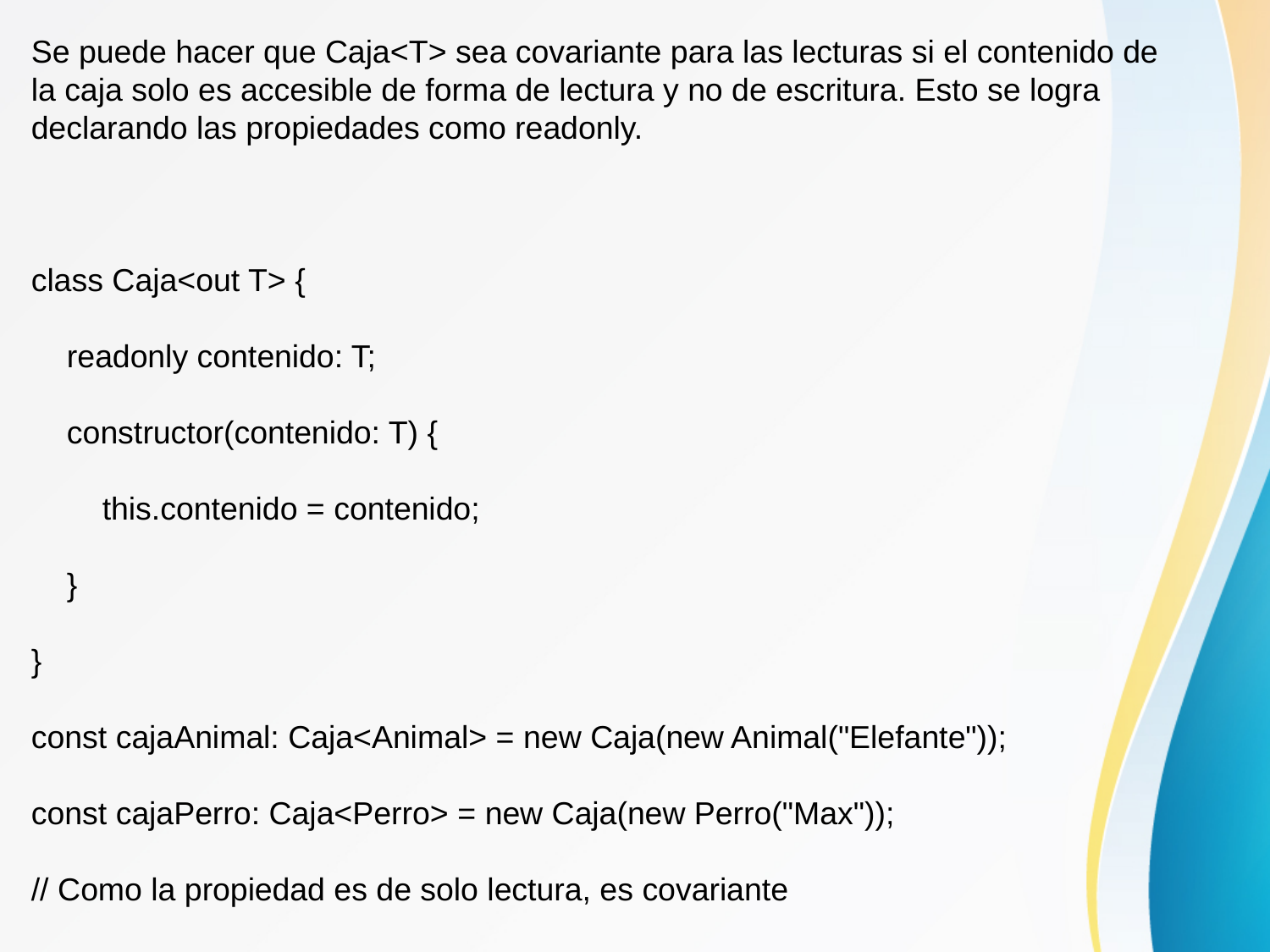

Se puede hacer que Caja<T> sea covariante para las lecturas si el contenido de la caja solo es accesible de forma de lectura y no de escritura. Esto se logra declarando las propiedades como readonly.

class Caja<out T> {

    readonly contenido: T;

    constructor(contenido: T) {

        this.contenido = contenido;

    }

}

const cajaAnimal: Caja<Animal> = new Caja(new Animal("Elefante"));

const cajaPerro: Caja<Perro> = new Caja(new Perro("Max"));

// Como la propiedad es de solo lectura, es covariante

const otraCajaAnimal: Caja<Animal> = cajaPerro; // Funciona